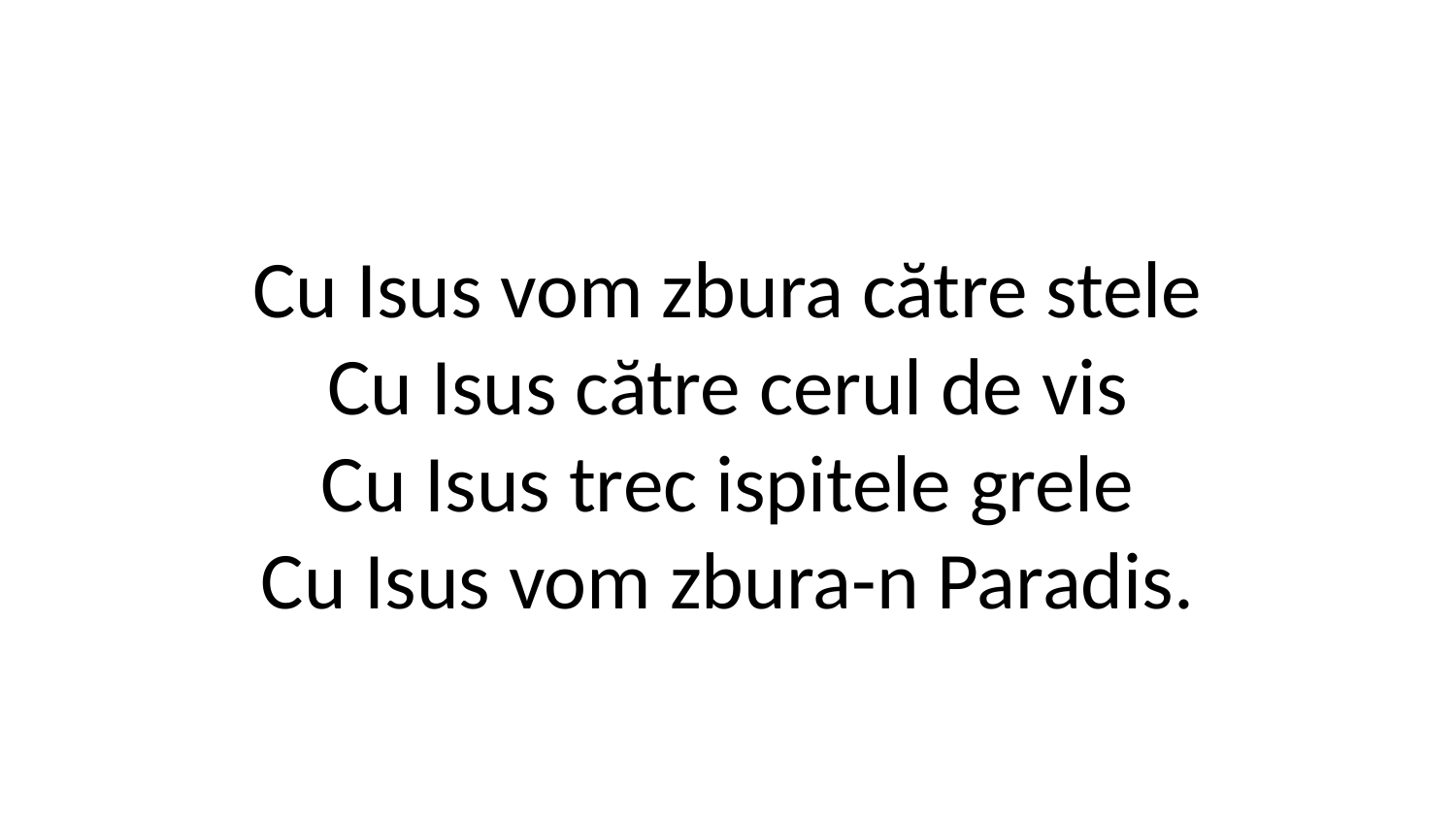

Cu Isus vom zbura către stele
Cu Isus către cerul de vis
Cu Isus trec ispitele grele
Cu Isus vom zbura-n Paradis.